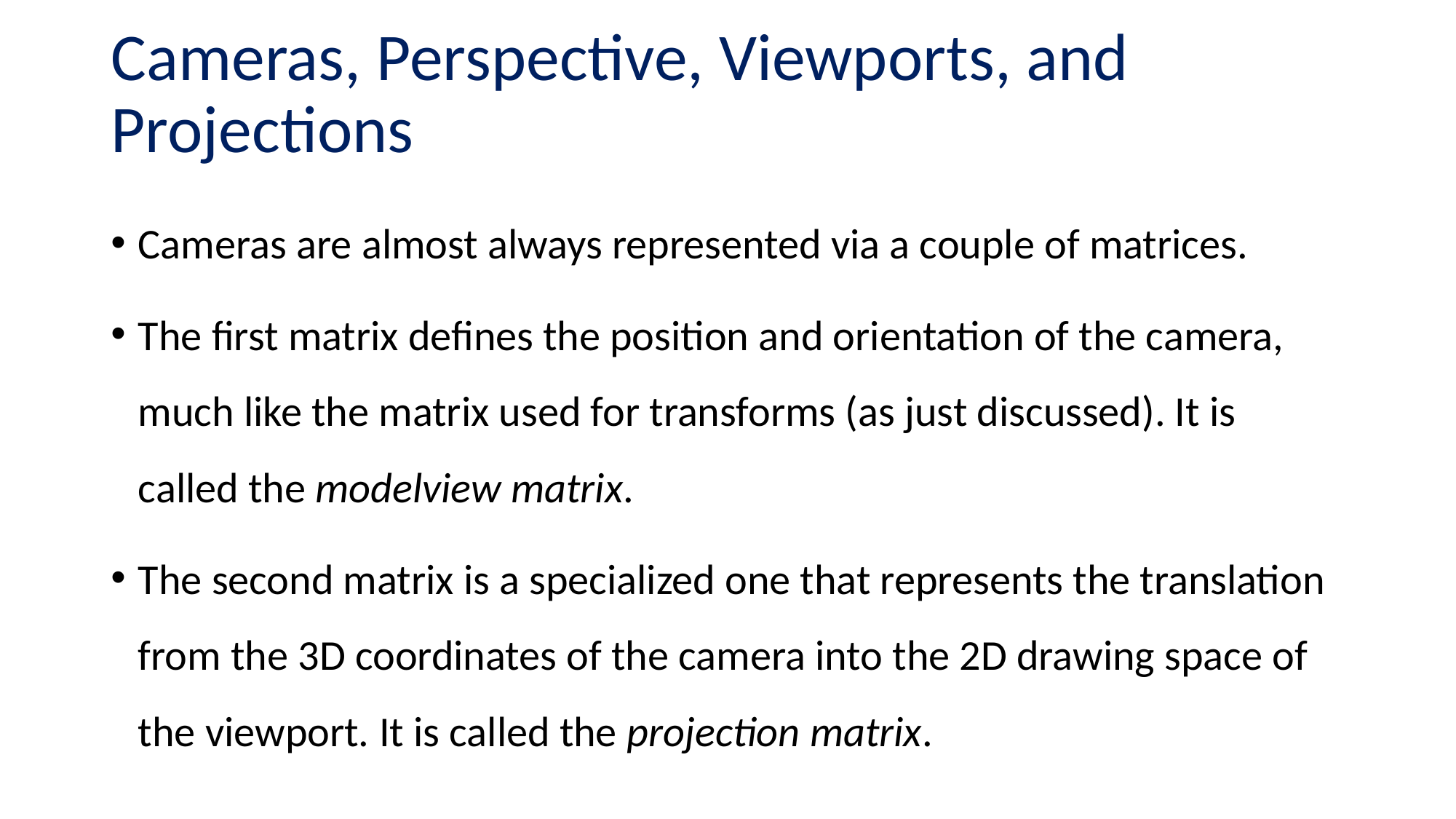

# Cameras, Perspective, Viewports, and Projections
Cameras are almost always represented via a couple of matrices.
The first matrix defines the position and orientation of the camera, much like the matrix used for transforms (as just discussed). It is called the modelview matrix.
The second matrix is a specialized one that represents the translation from the 3D coordinates of the camera into the 2D drawing space of the viewport. It is called the projection matrix.